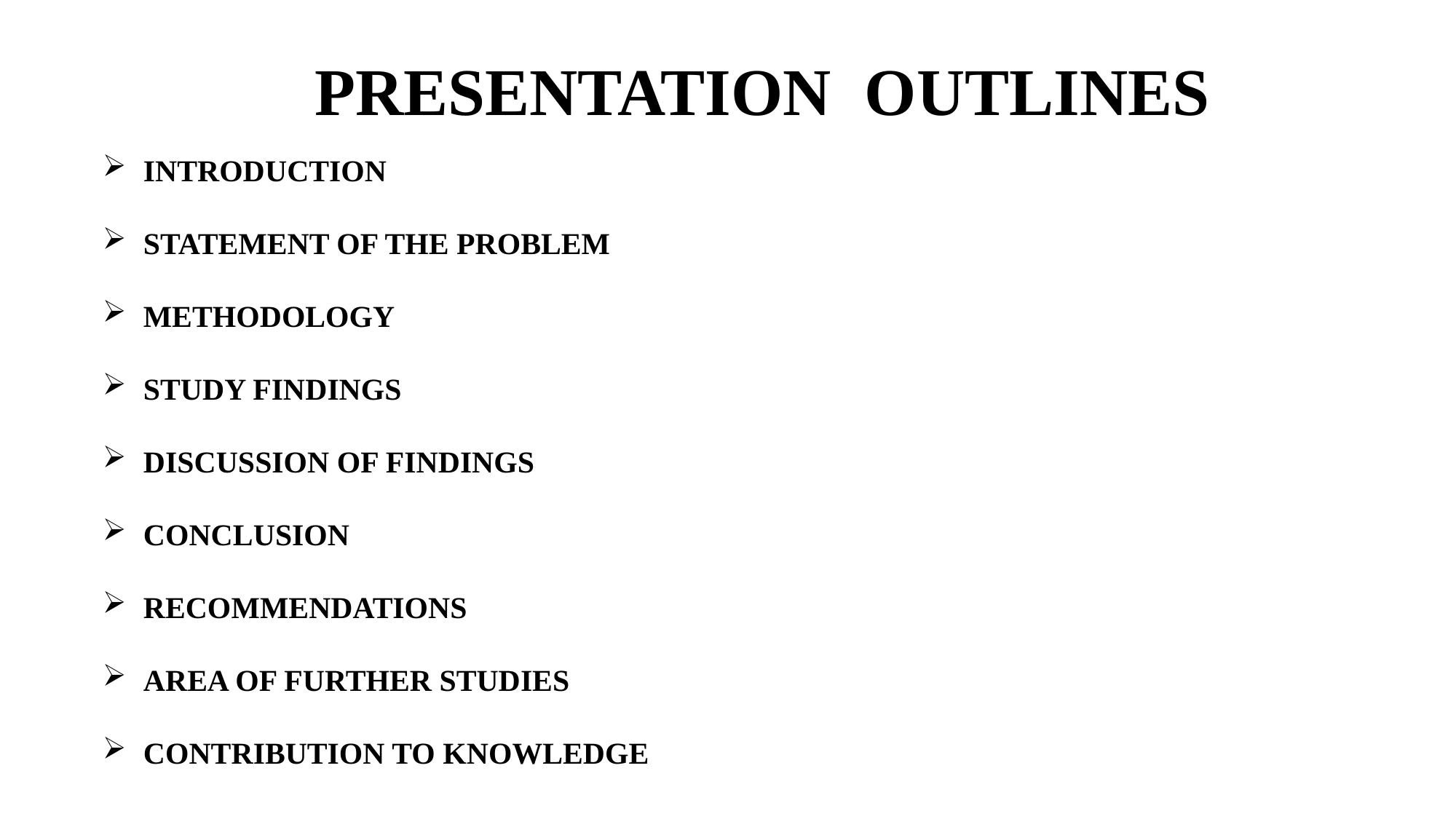

PRESENTATION  OUTLINES
INTRODUCTION

STATEMENT OF THE PROBLEM

METHODOLOGY

STUDY FINDINGS

DISCUSSION OF FINDINGS

CONCLUSION

RECOMMENDATIONS

AREA OF FURTHER STUDIES

CONTRIBUTION TO KNOWLEDGE